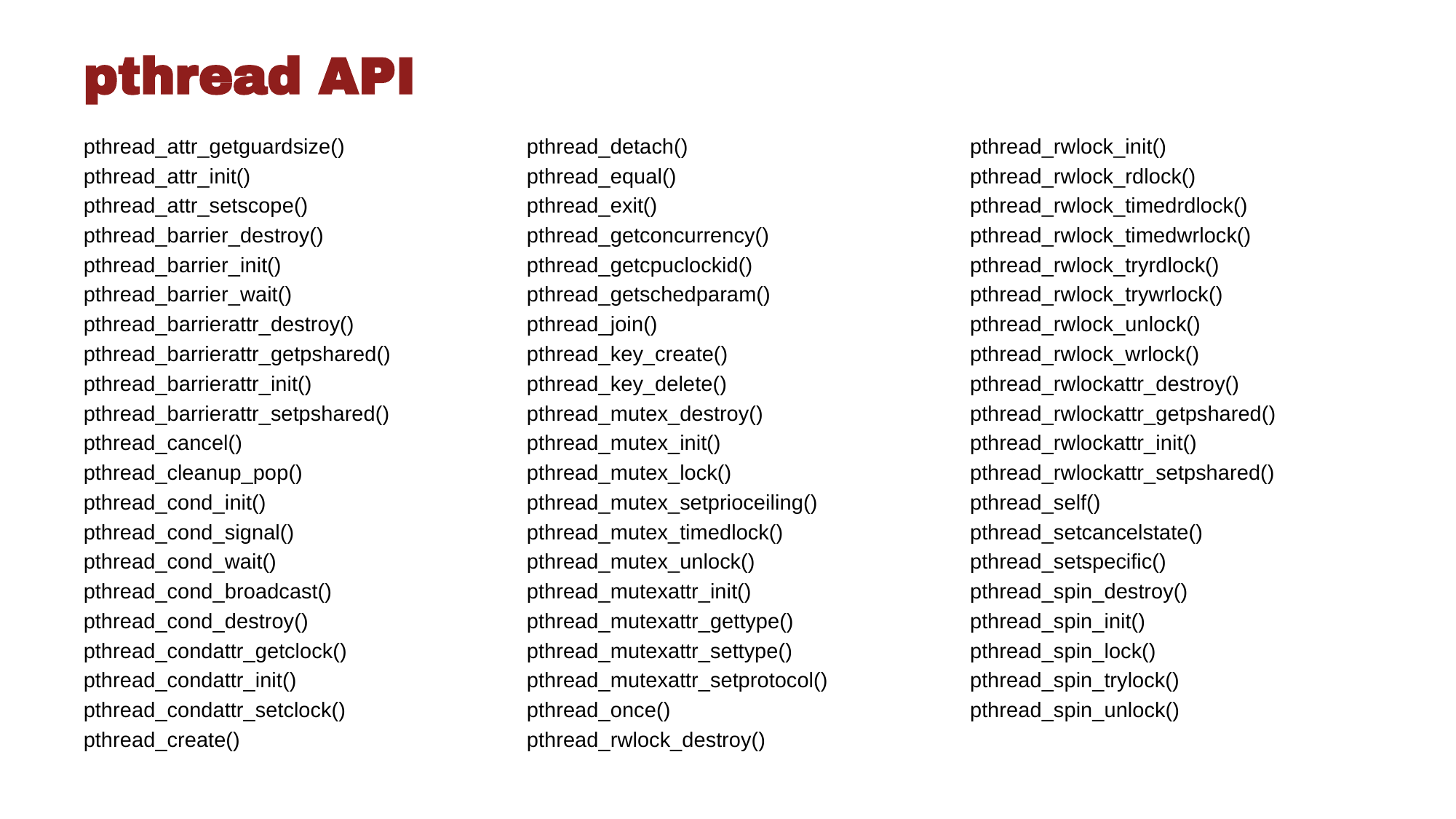

# pthread API
pthread_attr_getguardsize()
pthread_attr_init()
pthread_attr_setscope()
pthread_barrier_destroy()
pthread_barrier_init()
pthread_barrier_wait()
pthread_barrierattr_destroy()
pthread_barrierattr_getpshared()
pthread_barrierattr_init()
pthread_barrierattr_setpshared()
pthread_cancel()
pthread_cleanup_pop()
pthread_cond_init()
pthread_cond_signal()
pthread_cond_wait()
pthread_cond_broadcast()
pthread_cond_destroy()
pthread_condattr_getclock()
pthread_condattr_init()
pthread_condattr_setclock()
pthread_create()

pthread_detach()
pthread_equal()
pthread_exit()
pthread_getconcurrency()
pthread_getcpuclockid()
pthread_getschedparam()
pthread_join()
pthread_key_create()
pthread_key_delete()
pthread_mutex_destroy()
pthread_mutex_init()
pthread_mutex_lock()
pthread_mutex_setprioceiling()
pthread_mutex_timedlock()
pthread_mutex_unlock()
pthread_mutexattr_init()
pthread_mutexattr_gettype()
pthread_mutexattr_settype()
pthread_mutexattr_setprotocol()
pthread_once()
pthread_rwlock_destroy()

pthread_rwlock_init()
pthread_rwlock_rdlock()
pthread_rwlock_timedrdlock()
pthread_rwlock_timedwrlock()
pthread_rwlock_tryrdlock()
pthread_rwlock_trywrlock()
pthread_rwlock_unlock()
pthread_rwlock_wrlock()
pthread_rwlockattr_destroy()
pthread_rwlockattr_getpshared()
pthread_rwlockattr_init()
pthread_rwlockattr_setpshared()
pthread_self()
pthread_setcancelstate()
pthread_setspecific()
pthread_spin_destroy()
pthread_spin_init()
pthread_spin_lock()
pthread_spin_trylock()
pthread_spin_unlock()